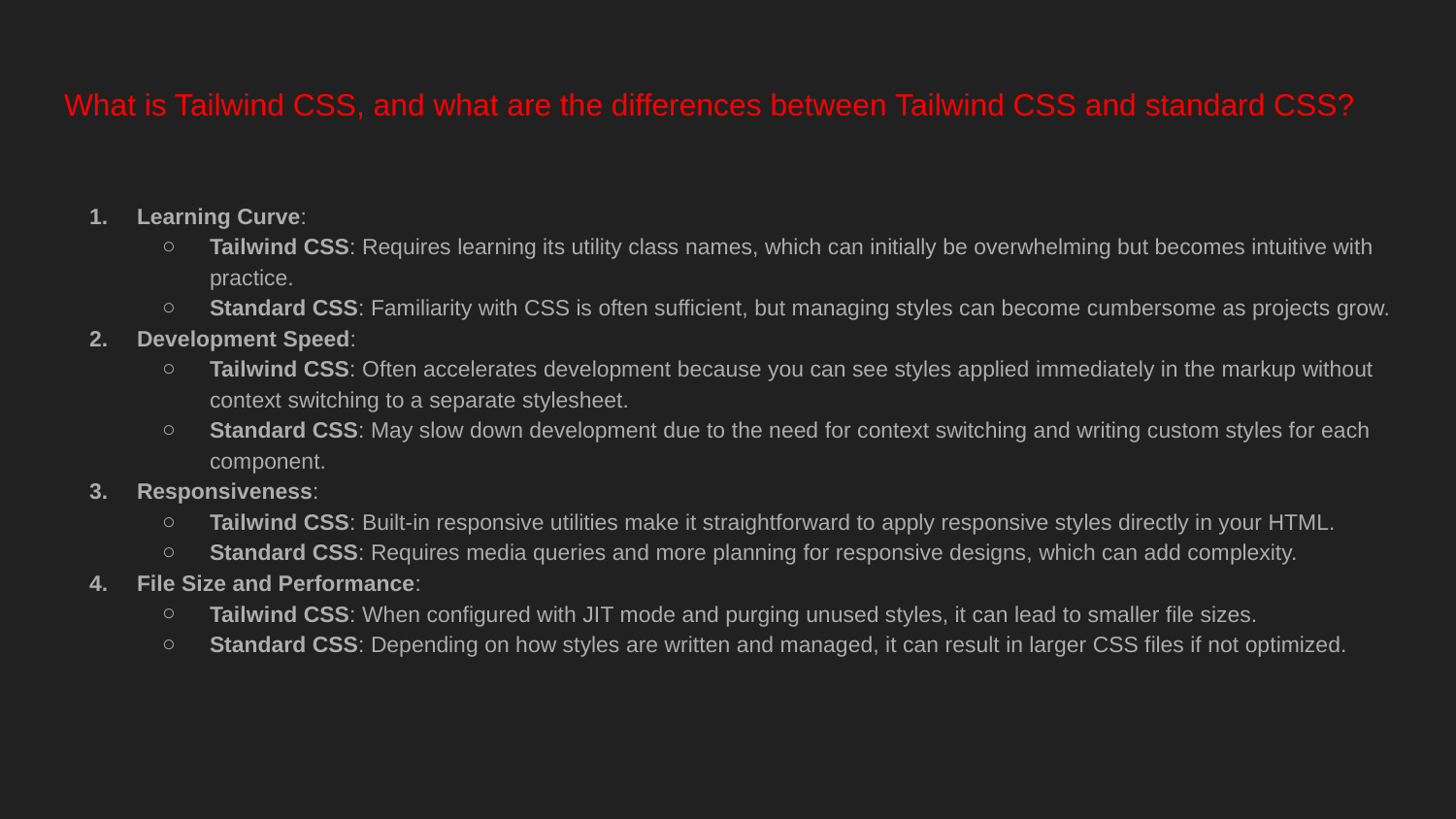

# What is Tailwind CSS, and what are the differences between Tailwind CSS and standard CSS?
Learning Curve:
Tailwind CSS: Requires learning its utility class names, which can initially be overwhelming but becomes intuitive with practice.
Standard CSS: Familiarity with CSS is often sufficient, but managing styles can become cumbersome as projects grow.
Development Speed:
Tailwind CSS: Often accelerates development because you can see styles applied immediately in the markup without context switching to a separate stylesheet.
Standard CSS: May slow down development due to the need for context switching and writing custom styles for each component.
Responsiveness:
Tailwind CSS: Built-in responsive utilities make it straightforward to apply responsive styles directly in your HTML.
Standard CSS: Requires media queries and more planning for responsive designs, which can add complexity.
File Size and Performance:
Tailwind CSS: When configured with JIT mode and purging unused styles, it can lead to smaller file sizes.
Standard CSS: Depending on how styles are written and managed, it can result in larger CSS files if not optimized.